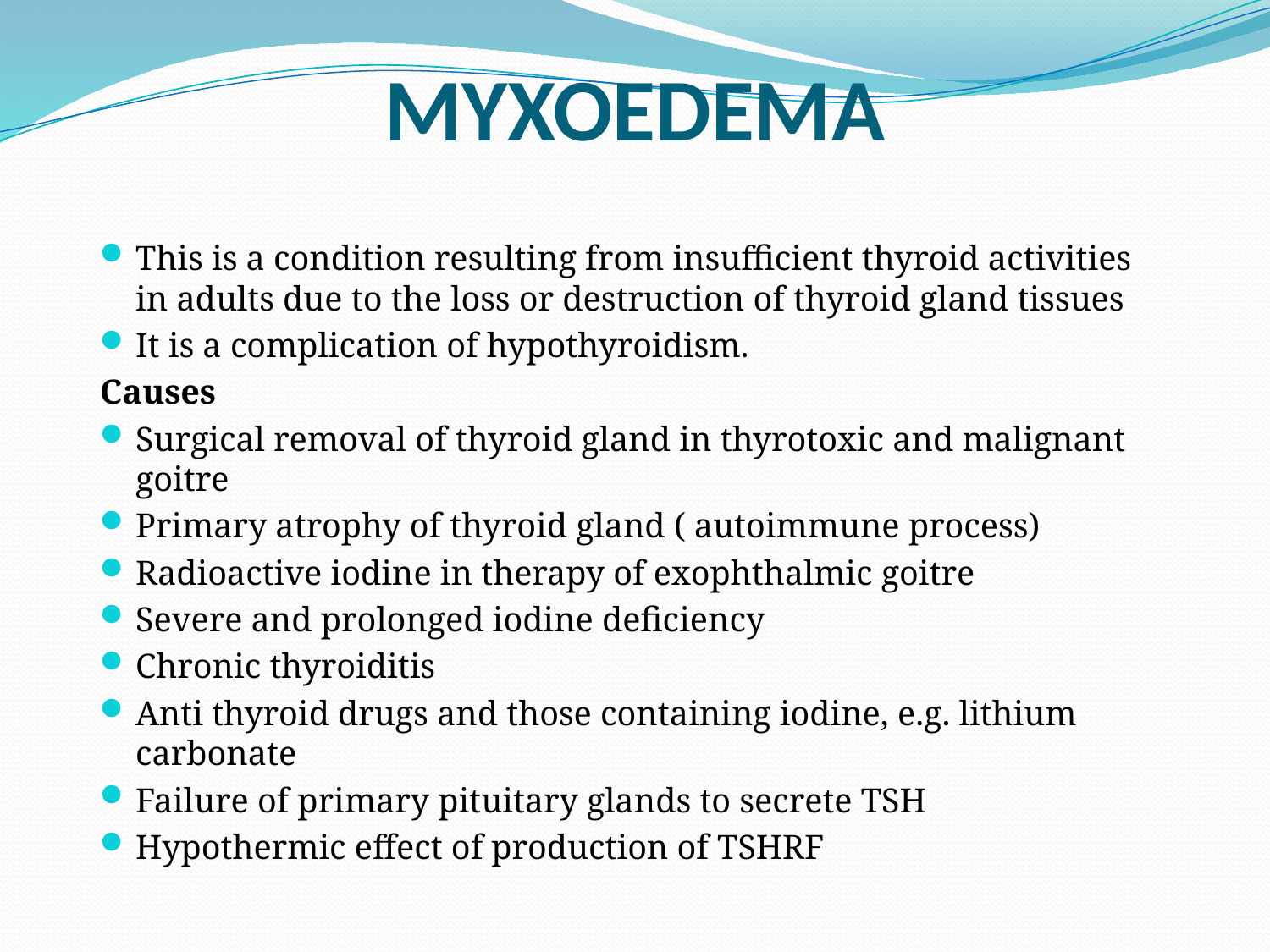

# MYXOEDEMA

This is a condition resulting from insufficient thyroid activities in adults due to the loss or destruction of thyroid gland tissues
It is a complication of hypothyroidism.
Causes
Surgical removal of thyroid gland in thyrotoxic and malignant goitre
Primary atrophy of thyroid gland ( autoimmune process)
Radioactive iodine in therapy of exophthalmic goitre
Severe and prolonged iodine deficiency
Chronic thyroiditis
Anti thyroid drugs and those containing iodine, e.g. lithium carbonate
Failure of primary pituitary glands to secrete TSH
Hypothermic effect of production of TSHRF